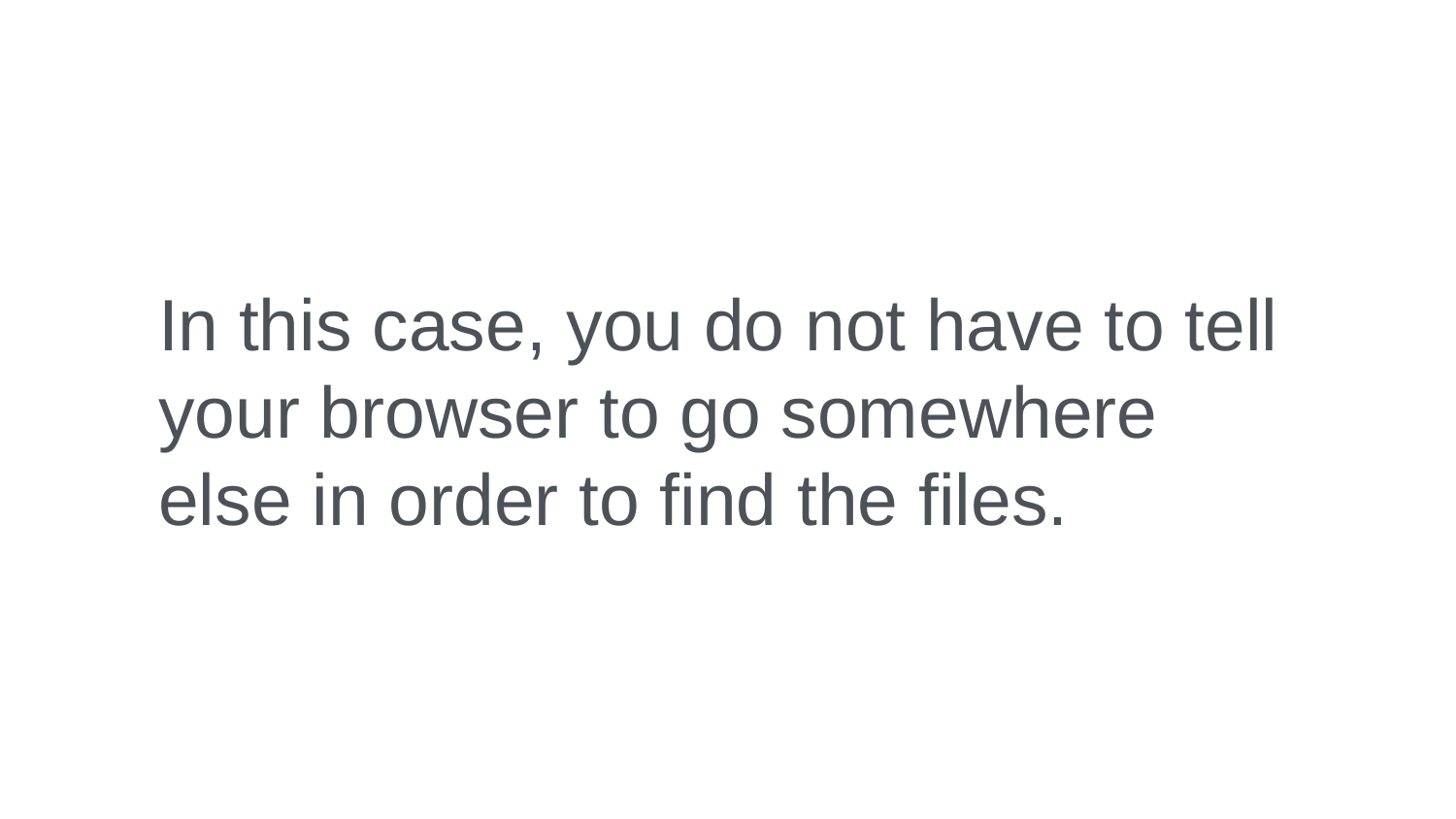

In this case, you do not have to tell your browser to go somewhere else in order to find the files.